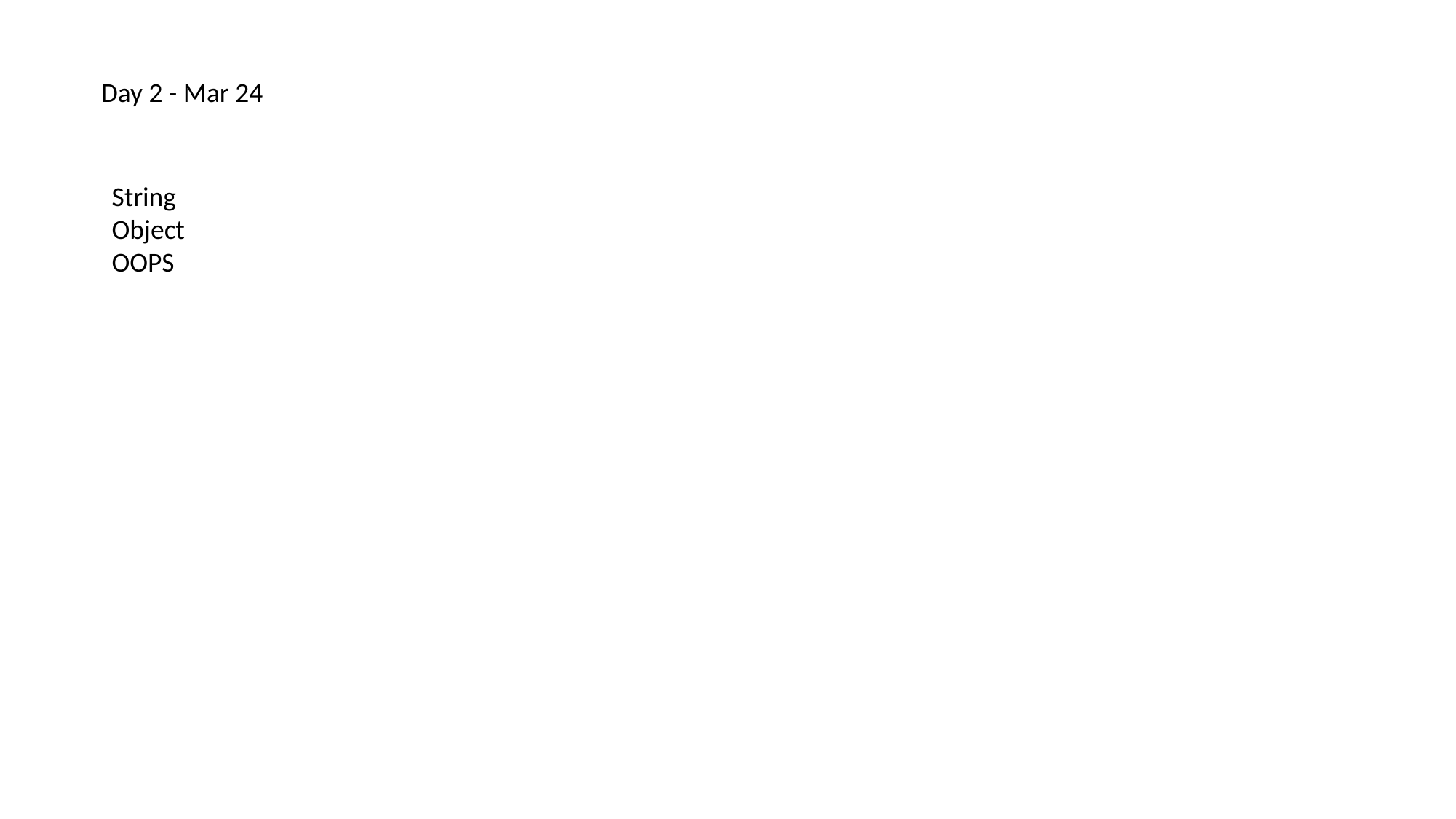

Day 2 - Mar 24
String
Object
OOPS